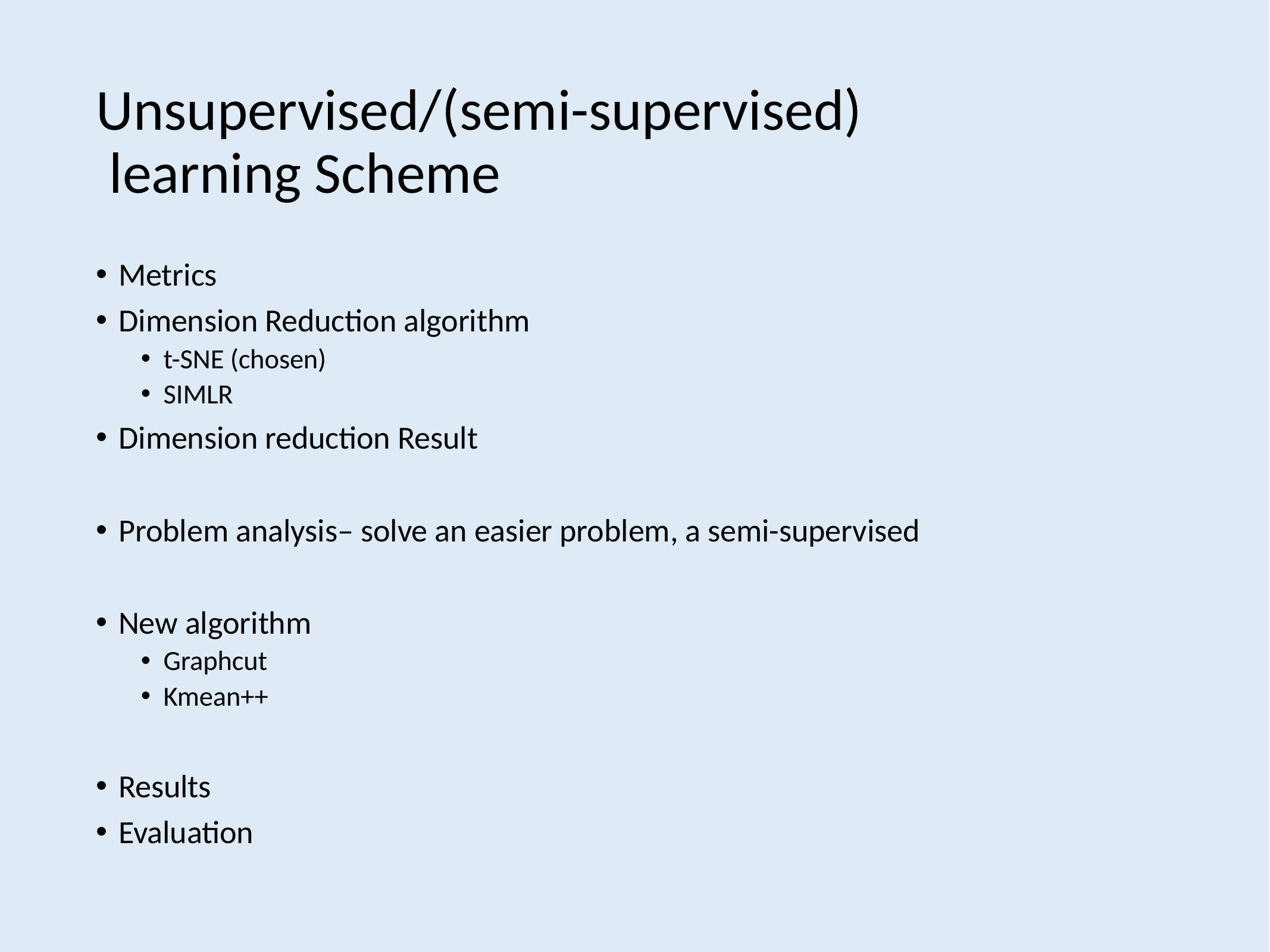

# Unsupervised/(semi-supervised) learning Scheme
Metrics
Dimension Reduction algorithm
t-SNE (chosen)
SIMLR
Dimension reduction Result

Problem analysis– solve an easier problem, a semi-supervised

New algorithm
Graphcut
Kmean++

Results
Evaluation